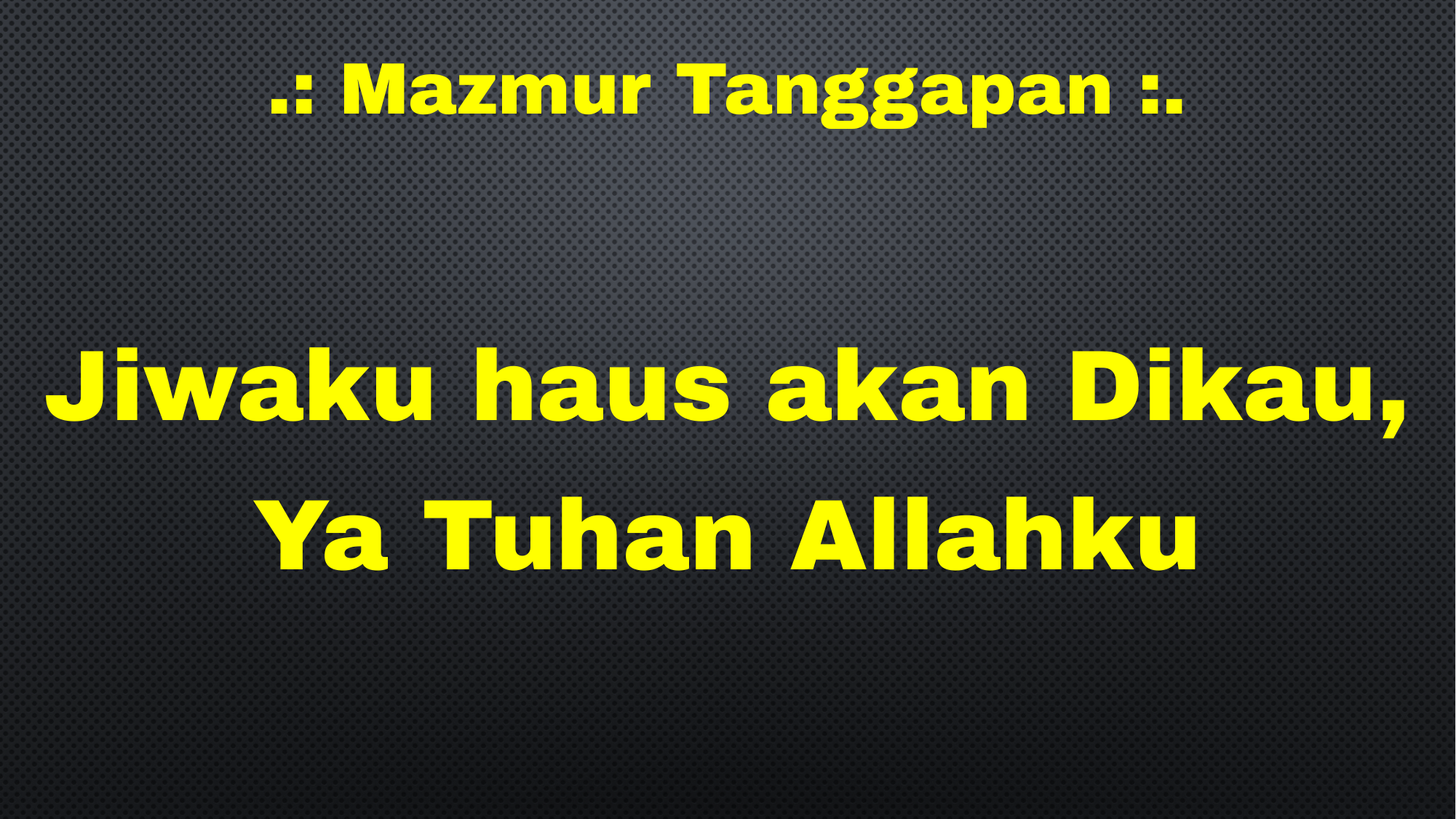

# .: Mazmur Tanggapan :.
Jiwaku haus akan Dikau,
Ya Tuhan Allahku